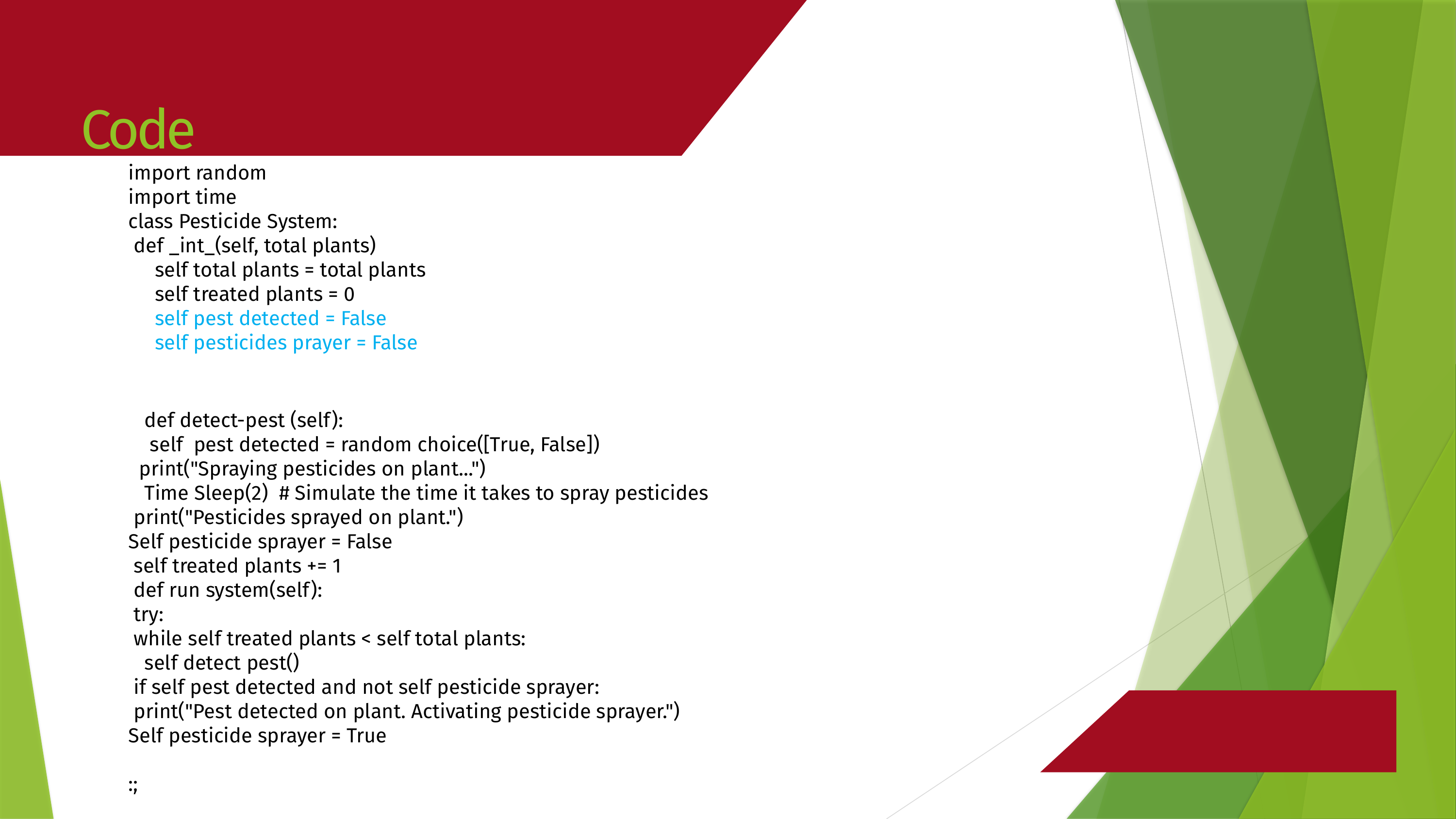

# Code
import random
import time
class Pesticide System:
 def _int_(self, total plants)
     self total plants = total plants
     self treated plants = 0
     self pest detected = False
     self pesticides prayer = False

   def detect-pest (self):
    self  pest detected = random choice([True, False])
  print("Spraying pesticides on plant...")
   Time Sleep(2)  # Simulate the time it takes to spray pesticides
 print("Pesticides sprayed on plant.")
Self pesticide sprayer = False
 self treated plants += 1
 def run system(self):
 try:
 while self treated plants < self total plants:
   self detect pest()
 if self pest detected and not self pesticide sprayer:
 print("Pest detected on plant. Activating pesticide sprayer.")
Self pesticide sprayer = True

:;